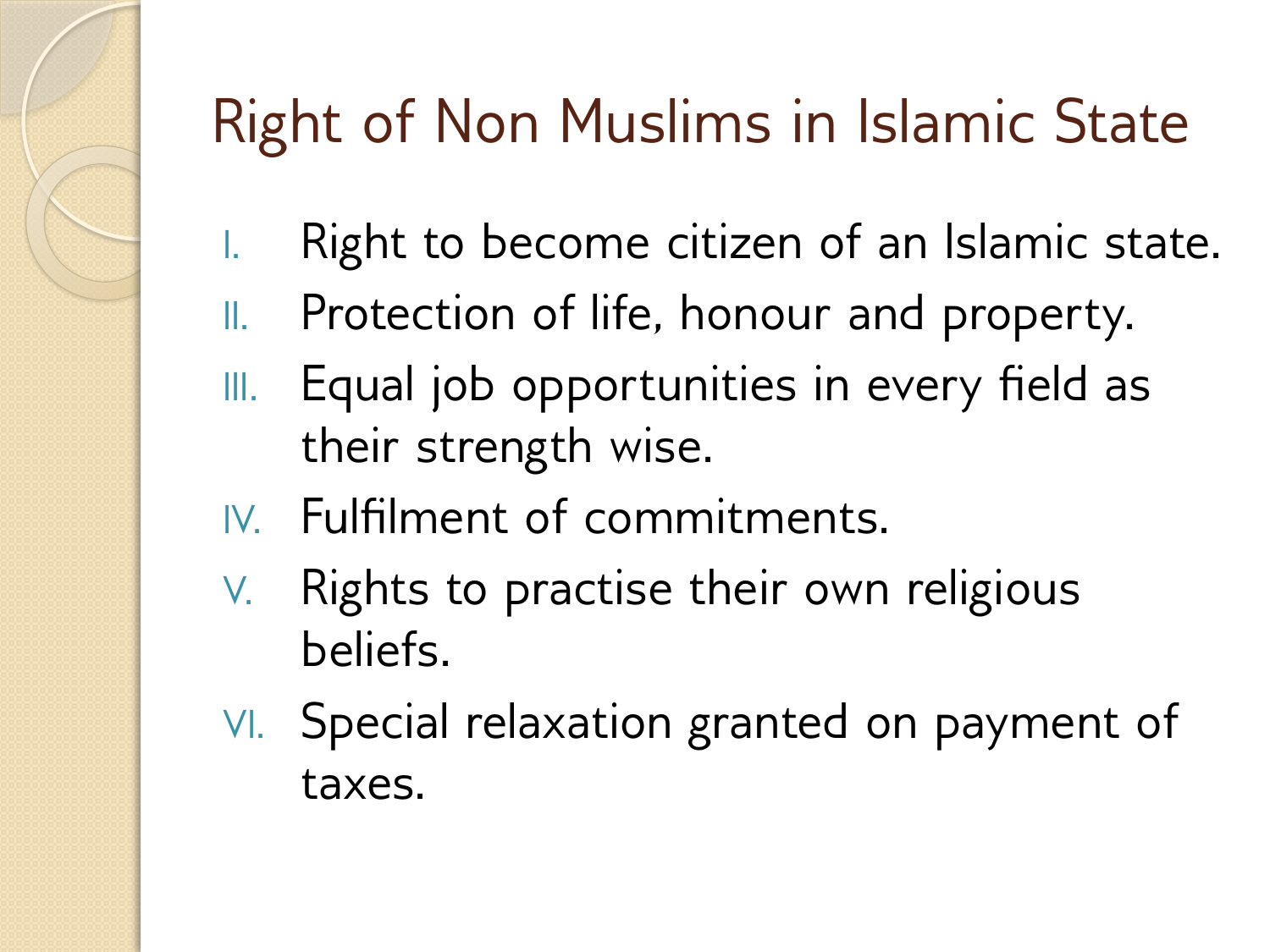

# Right of Non Muslims in Islamic State
Right to become citizen of an Islamic state.
Protection of life, honour and property.
Equal job opportunities in every field as their strength wise.
Fulfilment of commitments.
Rights to practise their own religious beliefs.
Special relaxation granted on payment of taxes.